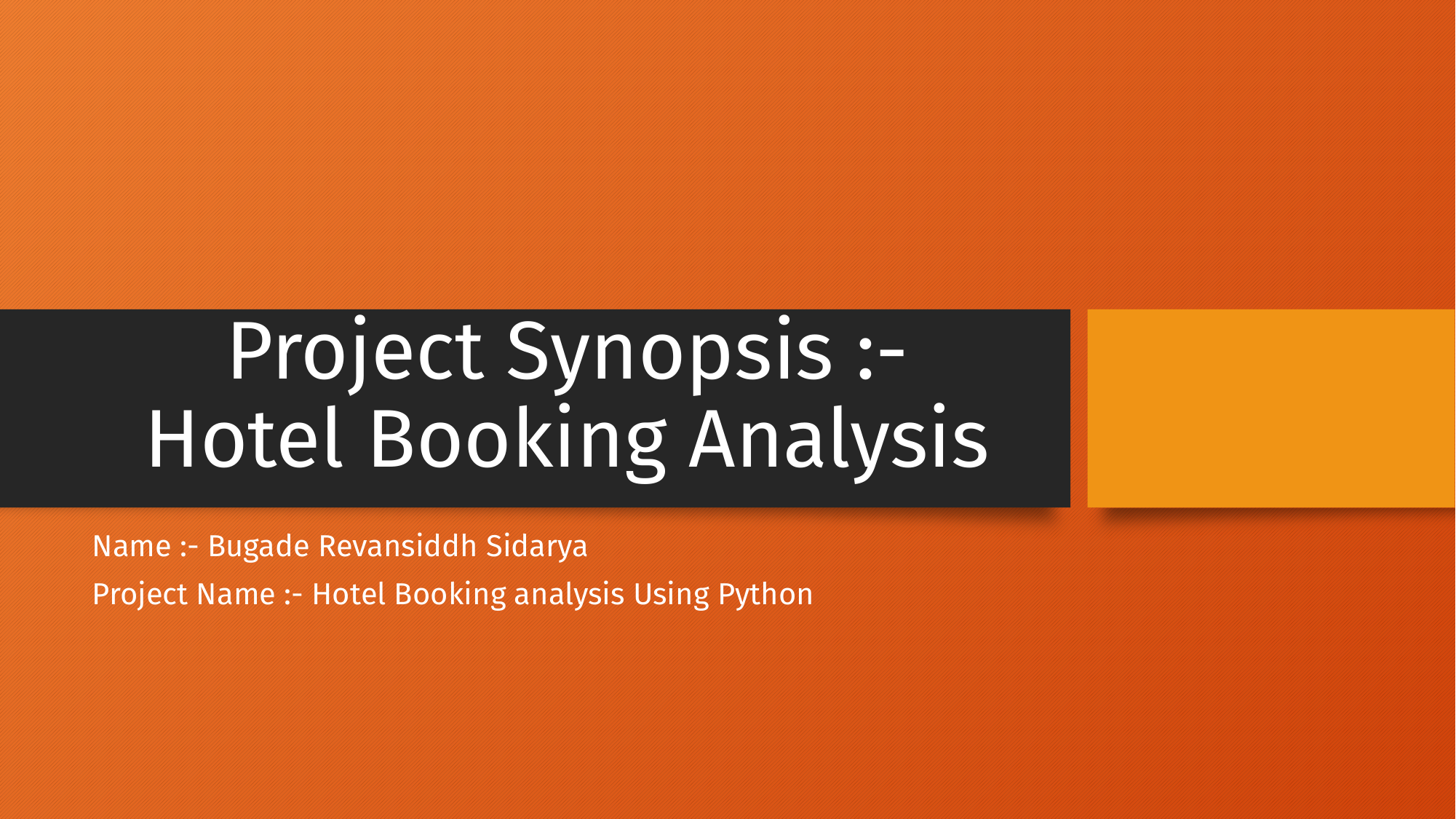

# Project Synopsis :- Hotel Booking Analysis
Name :- Bugade Revansiddh Sidarya
Project Name :- Hotel Booking analysis Using Python